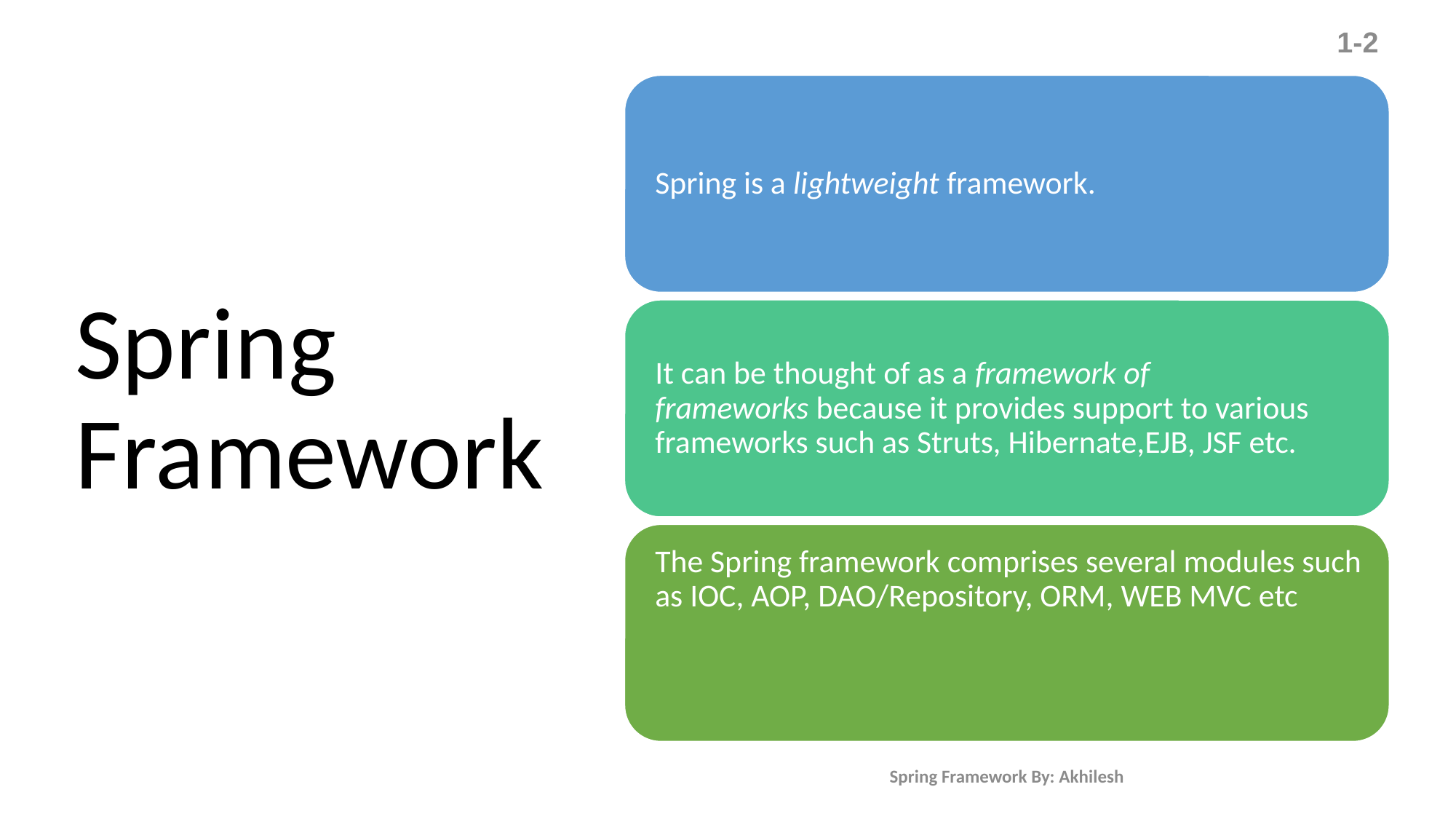

1-2
# Spring Framework
Spring is a lightweight framework.
It can be thought of as a framework of frameworks because it provides support to various frameworks such as Struts, Hibernate,EJB, JSF etc.
The Spring framework comprises several modules such as IOC, AOP, DAO/Repository, ORM, WEB MVC etc
Spring Framework By: Akhilesh